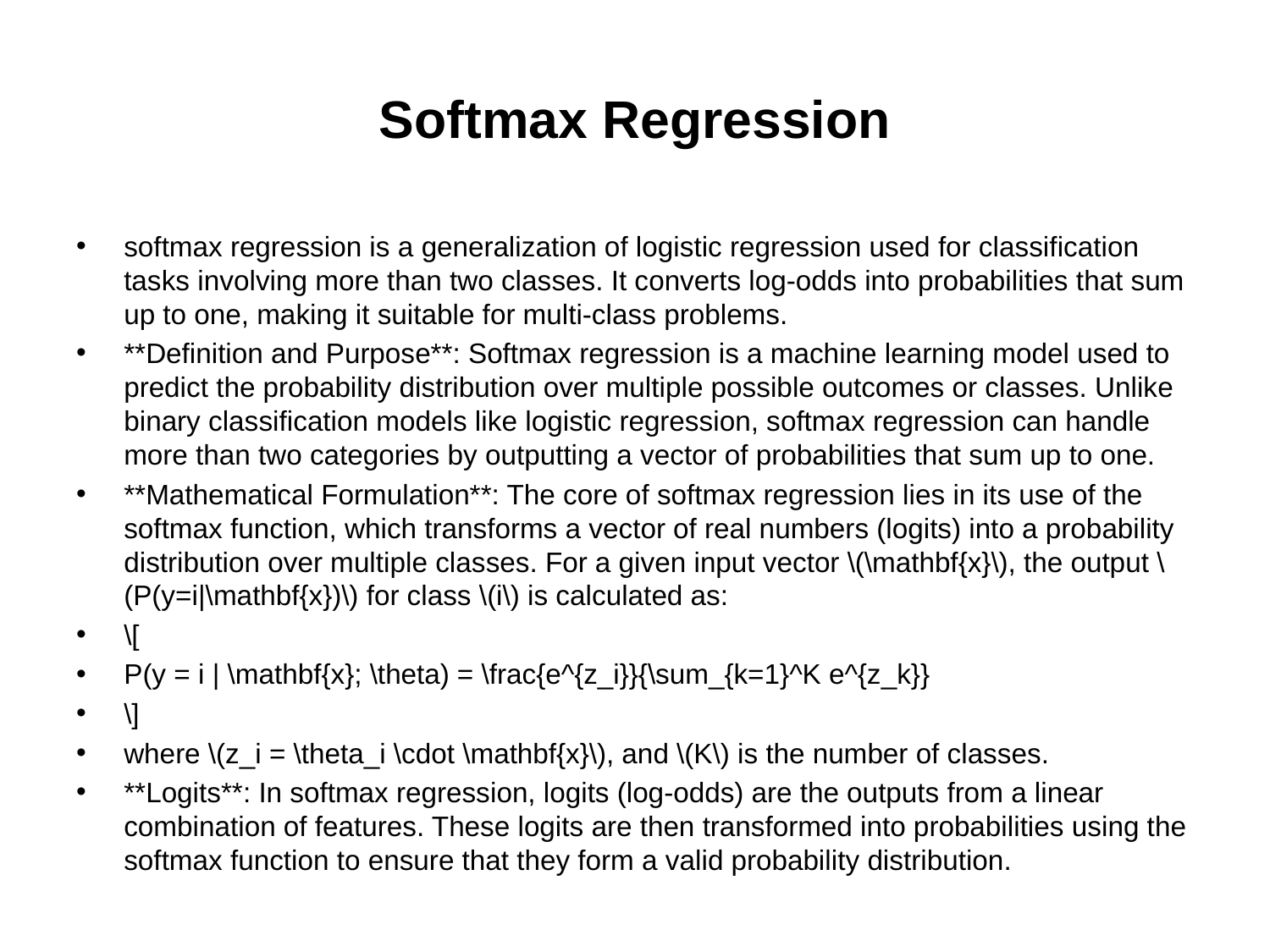

# Softmax Regression
softmax regression is a generalization of logistic regression used for classification tasks involving more than two classes. It converts log-odds into probabilities that sum up to one, making it suitable for multi-class problems.
**Definition and Purpose**: Softmax regression is a machine learning model used to predict the probability distribution over multiple possible outcomes or classes. Unlike binary classification models like logistic regression, softmax regression can handle more than two categories by outputting a vector of probabilities that sum up to one.
**Mathematical Formulation**: The core of softmax regression lies in its use of the softmax function, which transforms a vector of real numbers (logits) into a probability distribution over multiple classes. For a given input vector \(\mathbf{x}\), the output \(P(y=i|\mathbf{x})\) for class \(i\) is calculated as:
\[
P(y = i | \mathbf{x}; \theta) = \frac{e^{z_i}}{\sum_{k=1}^K e^{z_k}}
\]
where \(z_i = \theta_i \cdot \mathbf{x}\), and \(K\) is the number of classes.
**Logits**: In softmax regression, logits (log-odds) are the outputs from a linear combination of features. These logits are then transformed into probabilities using the softmax function to ensure that they form a valid probability distribution.